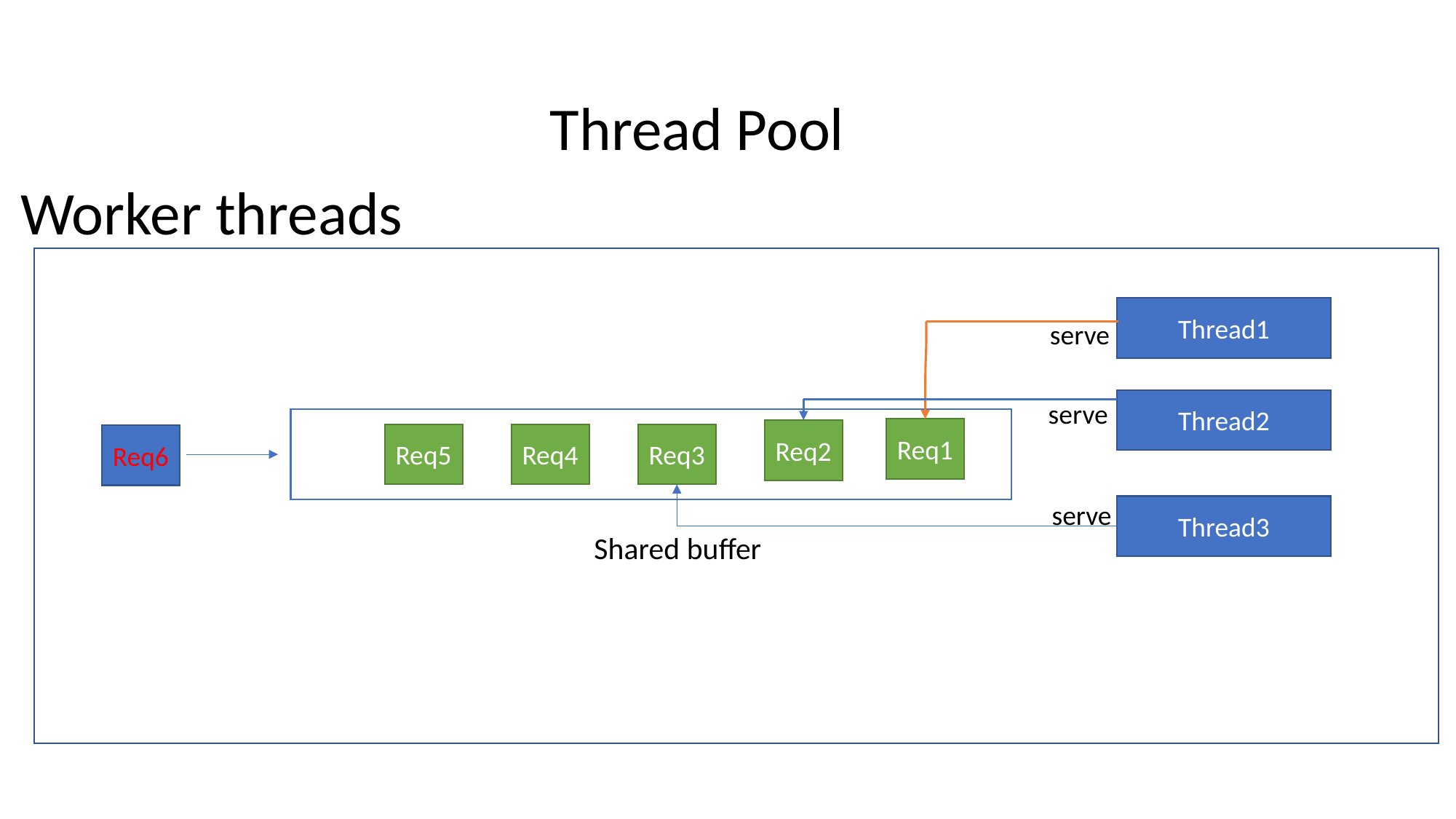

Thread Pool
Worker threads

Thread1
serve
Thread2
serve

Req1
Req2
Req5
Req4
Req3
Req6
serve
Thread3
Shared buffer